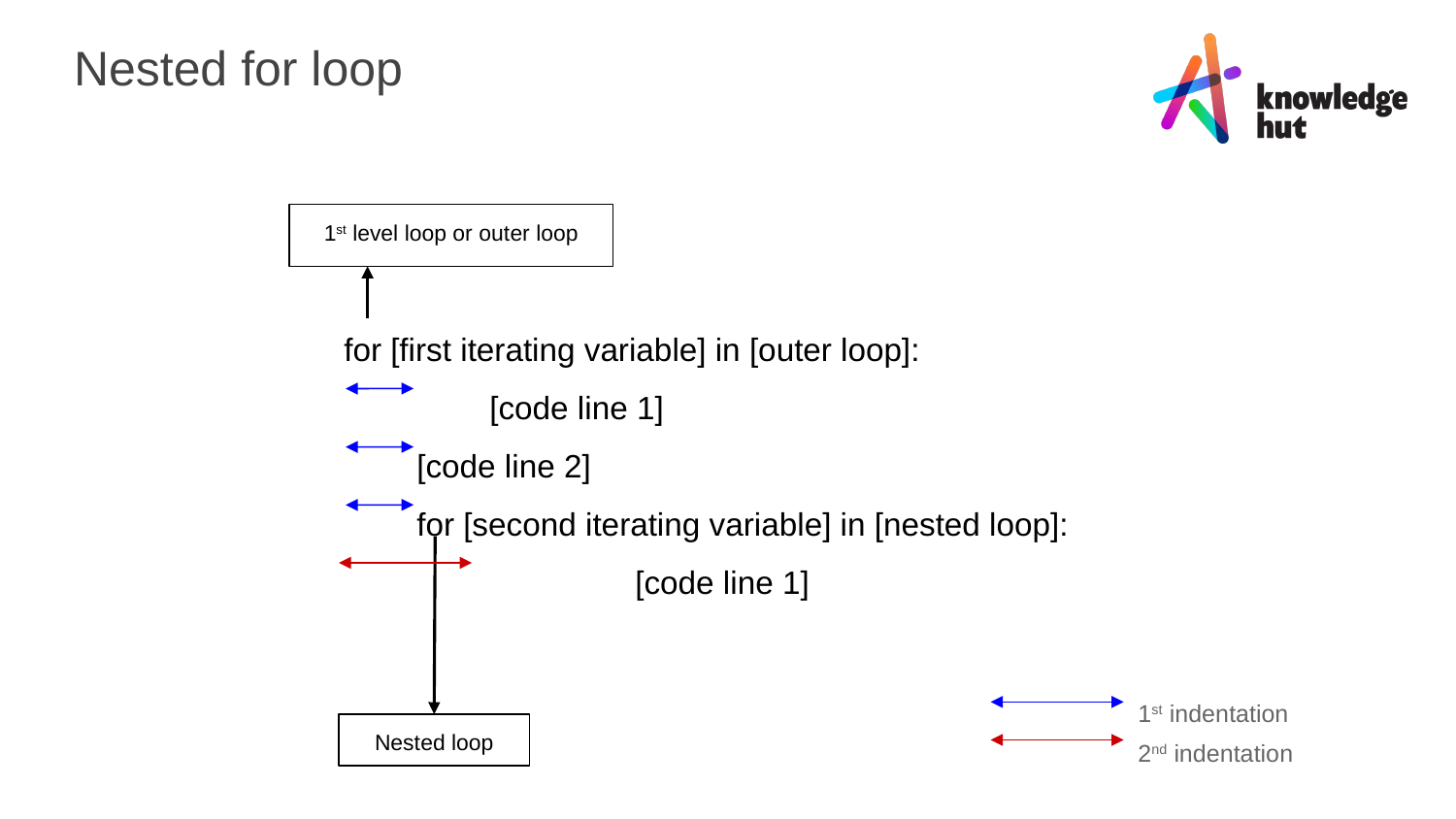

Nested for loop
1st level loop or outer loop
for [first iterating variable] in [outer loop]:
    	[code line 1]
[code line 2]
for [second iterating variable] in [nested loop]:
        		[code line 1]
1st indentation
2nd indentation
Nested loop